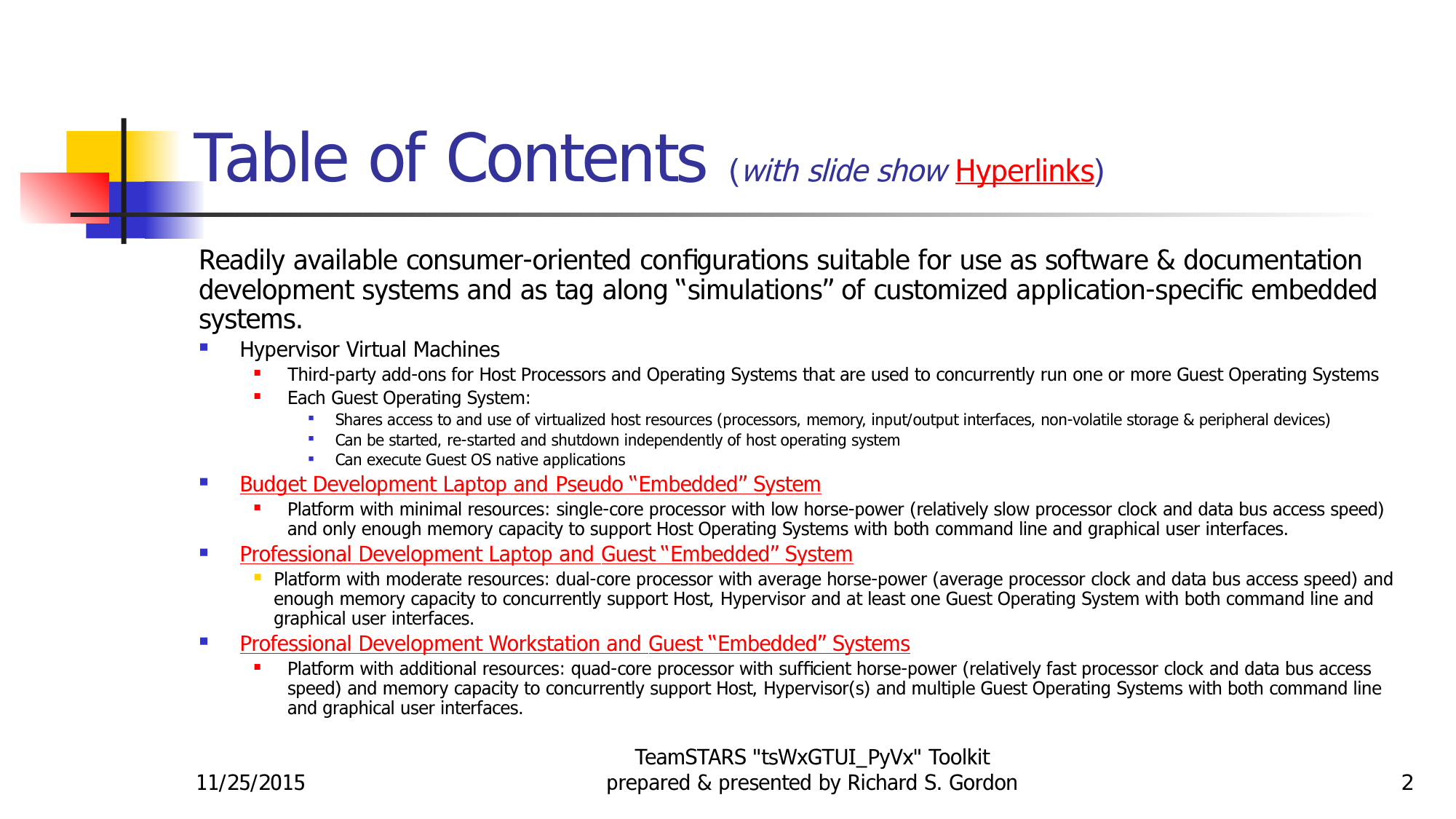

# Table of Contents (with slide show Hyperlinks)
Readily available consumer-oriented configurations suitable for use as software & documentation development systems and as tag along “simulations” of customized application-specific embedded systems.
Hypervisor Virtual Machines
Third-party add-ons for Host Processors and Operating Systems that are used to concurrently run one or more Guest Operating Systems
Each Guest Operating System:
Shares access to and use of virtualized host resources (processors, memory, input/output interfaces, non-volatile storage & peripheral devices)
Can be started, re-started and shutdown independently of host operating system
Can execute Guest OS native applications
Budget Development Laptop and Pseudo “Embedded” System
Platform with minimal resources: single-core processor with low horse-power (relatively slow processor clock and data bus access speed) and only enough memory capacity to support Host Operating Systems with both command line and graphical user interfaces.
Professional Development Laptop and Guest “Embedded” System
Platform with moderate resources: dual-core processor with average horse-power (average processor clock and data bus access speed) and enough memory capacity to concurrently support Host, Hypervisor and at least one Guest Operating System with both command line and graphical user interfaces.
Professional Development Workstation and Guest “Embedded” Systems
Platform with additional resources: quad-core processor with sufficient horse-power (relatively fast processor clock and data bus access speed) and memory capacity to concurrently support Host, Hypervisor(s) and multiple Guest Operating Systems with both command line and graphical user interfaces.
11/25/2015
TeamSTARS "tsWxGTUI_PyVx" Toolkit prepared & presented by Richard S. Gordon
2